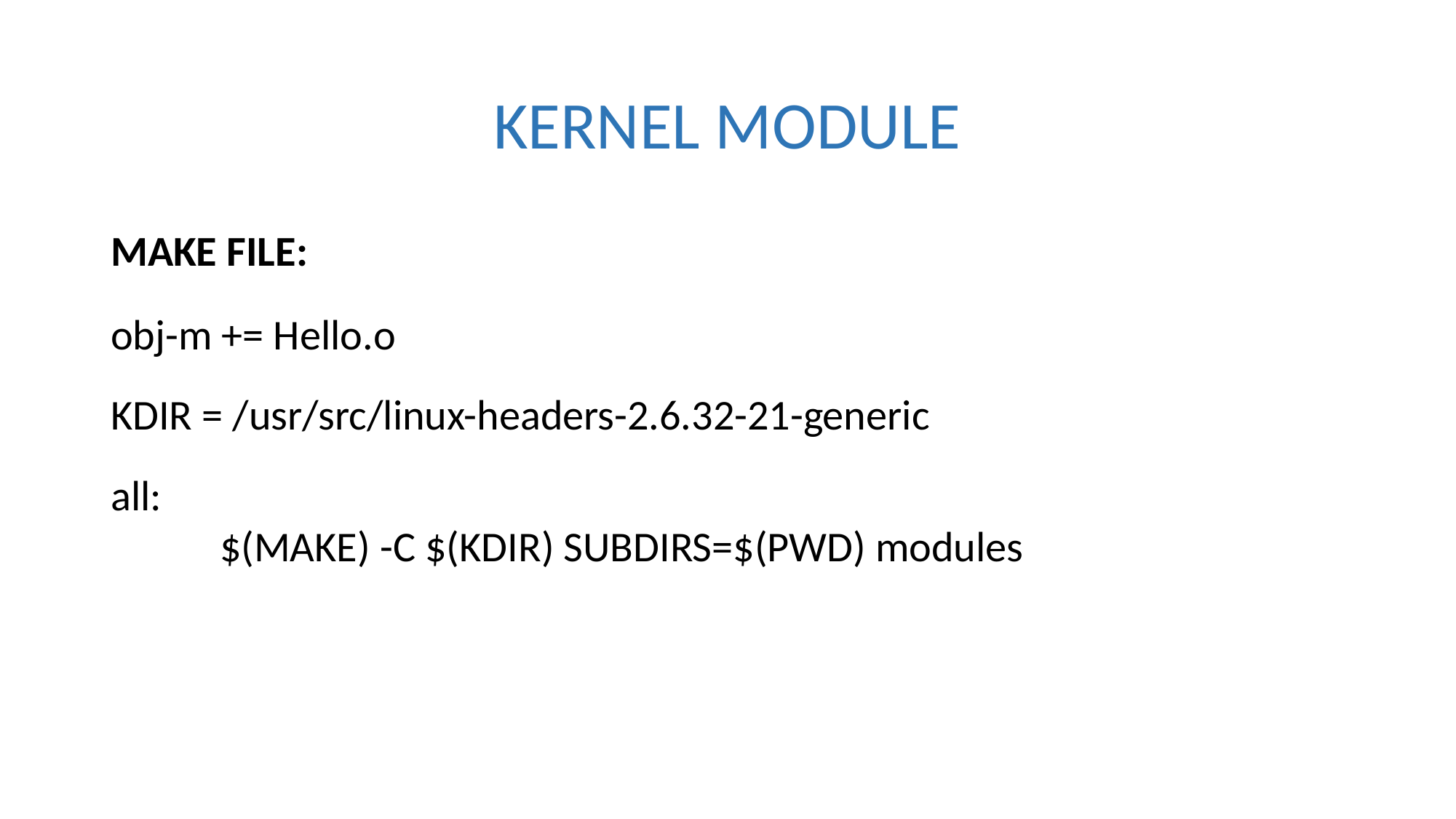

KERNEL MODULE
MAKE FILE:

obj-m += Hello.o

KDIR = /usr/src/linux-headers-2.6.32-21-generic

all:
	$(MAKE) -C $(KDIR) SUBDIRS=$(PWD) modules